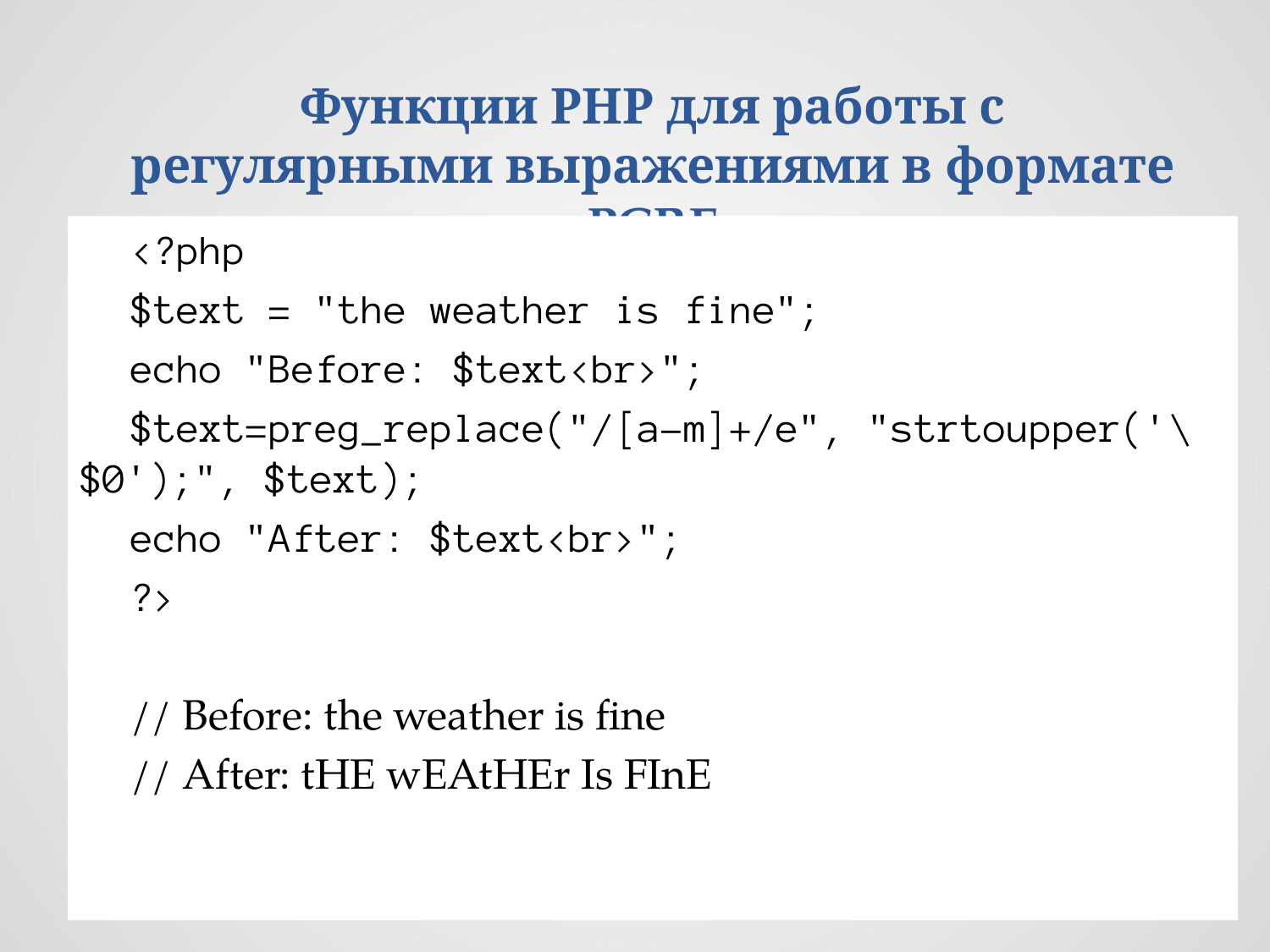

Функции РНР для работы с регулярными выражениями в формате PCRE

<?php
$text = "the weather is fine";
echo "Before: $text<br>";
$text=preg_replace("/[a-m]+/e", "strtoupper('\$0');", $text);
echo "After: $text<br>";
?>

// Before: the weather is fine
// After: tHE wEAtHEr Is FInE